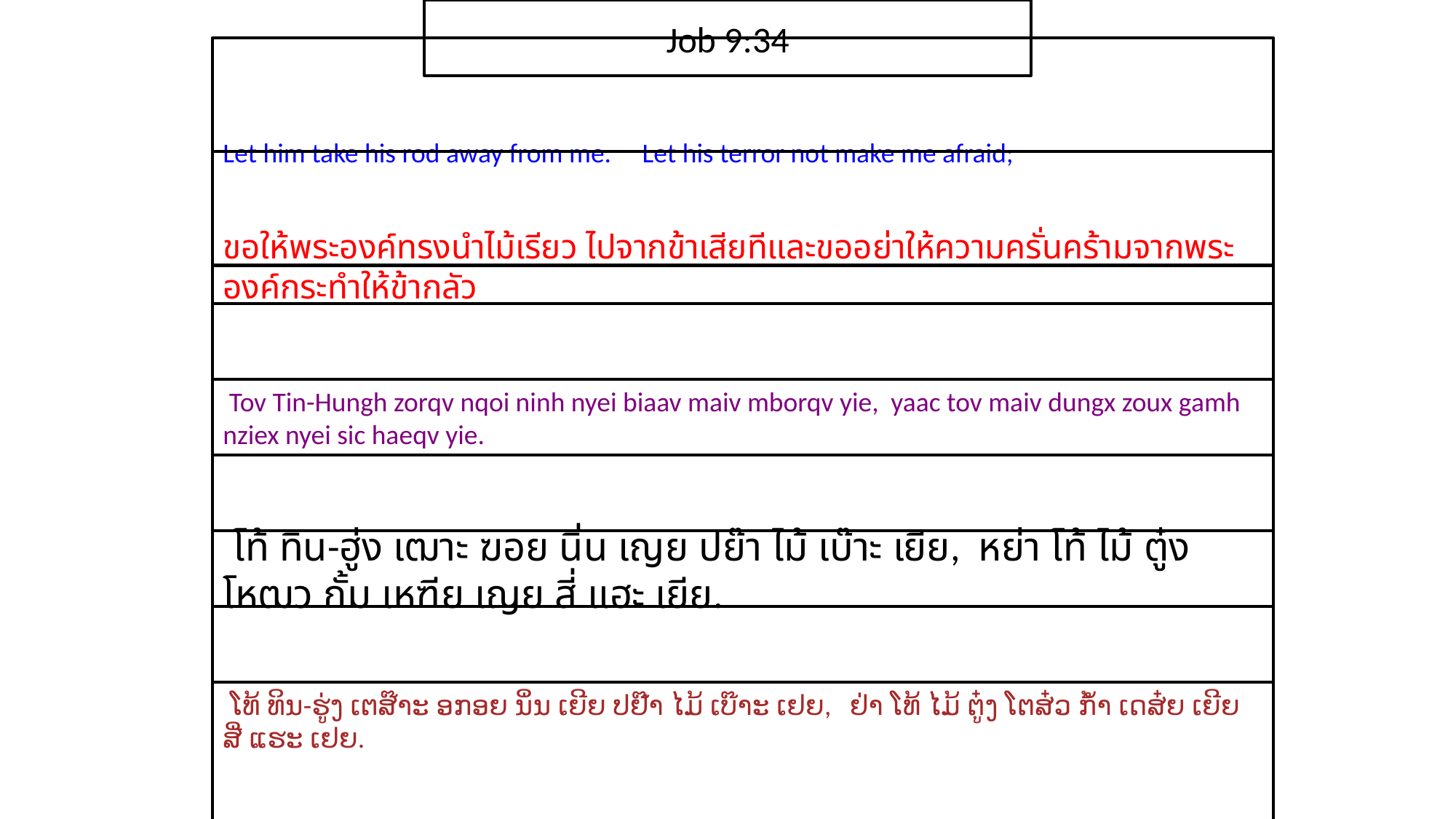

Job 9:34
Let him take his rod away from me.     Let his terror not make me afraid;
ขอ​ให้​พระ​องค์​ทรง​นำ​ไม้​เรียว ไป​จาก​ข้า​เสีย​ทีและ​ขอ​อย่า​ให้​ความ​ครั่น​คร้าม​จาก​พระ​องค์​กระทำ​ให้​ข้า​กลัว
 Tov Tin-Hungh zorqv nqoi ninh nyei biaav maiv mborqv yie,  yaac tov maiv dungx zoux gamh nziex nyei sic haeqv yie.
 โท้ ทิน-ฮู่ง เฒาะ ฆอย นิ่น เญย ปย๊า ไม้ เบ๊าะ เยีย,  หย่า โท้ ไม้ ตู๋ง โหฒว กั้ม เหฑีย เญย สี่ แฮะ เยีย.
 ໂທ້ ທິນ-ຮູ່ງ ເຕສ໊າະ ອກອຍ ນິ່ນ ເຍີຍ ປຢ໊າ ໄມ້ ເບ໊າະ ເຢຍ,   ຢ່າ ໂທ້ ໄມ້ ຕູ໋ງ ໂຕສ໋ວ ກ້ຳ ເດສ໋ຍ ເຍີຍ ສີ່ ແຮະ ເຢຍ.